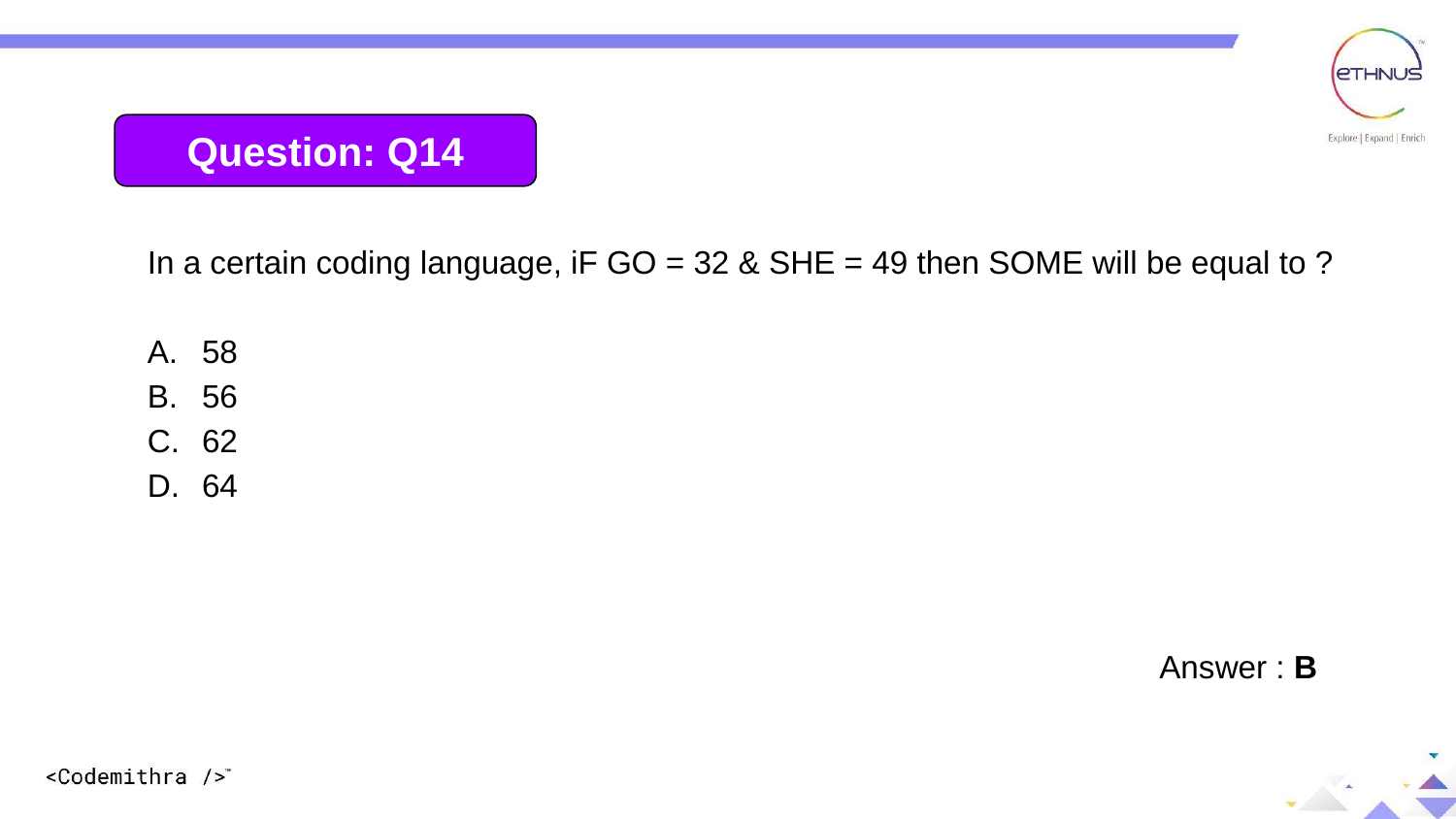

Question: Q14
In a certain coding language, iF GO = 32 & SHE = 49 then SOME will be equal to ?

58
56
62
64

Answer : B